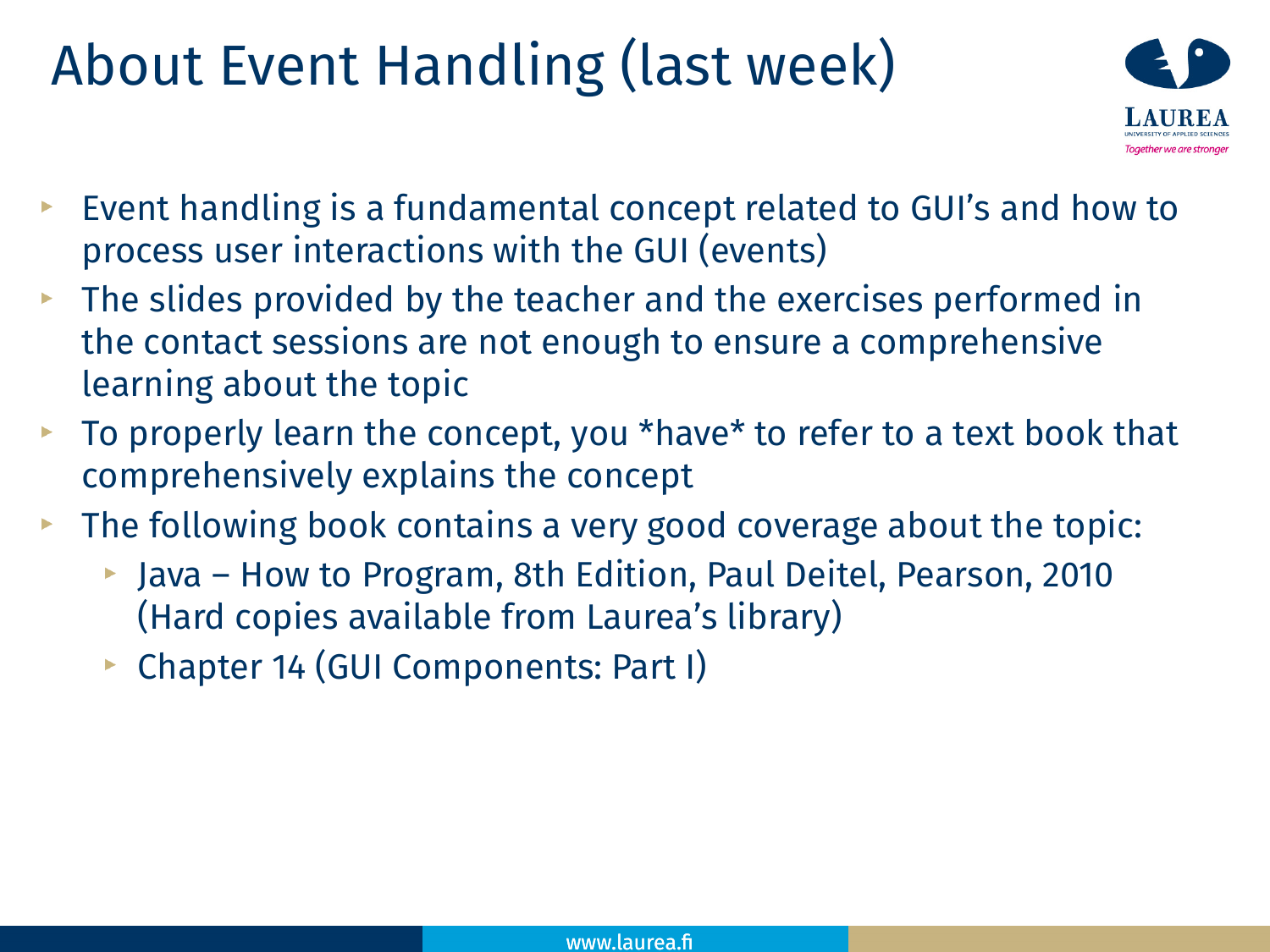

# About Event Handling (last week)
Event handling is a fundamental concept related to GUI’s and how to process user interactions with the GUI (events)
The slides provided by the teacher and the exercises performed in the contact sessions are not enough to ensure a comprehensive learning about the topic
To properly learn the concept, you *have* to refer to a text book that comprehensively explains the concept
The following book contains a very good coverage about the topic:
Java – How to Program, 8th Edition, Paul Deitel, Pearson, 2010 (Hard copies available from Laurea’s library)
Chapter 14 (GUI Components: Part I)